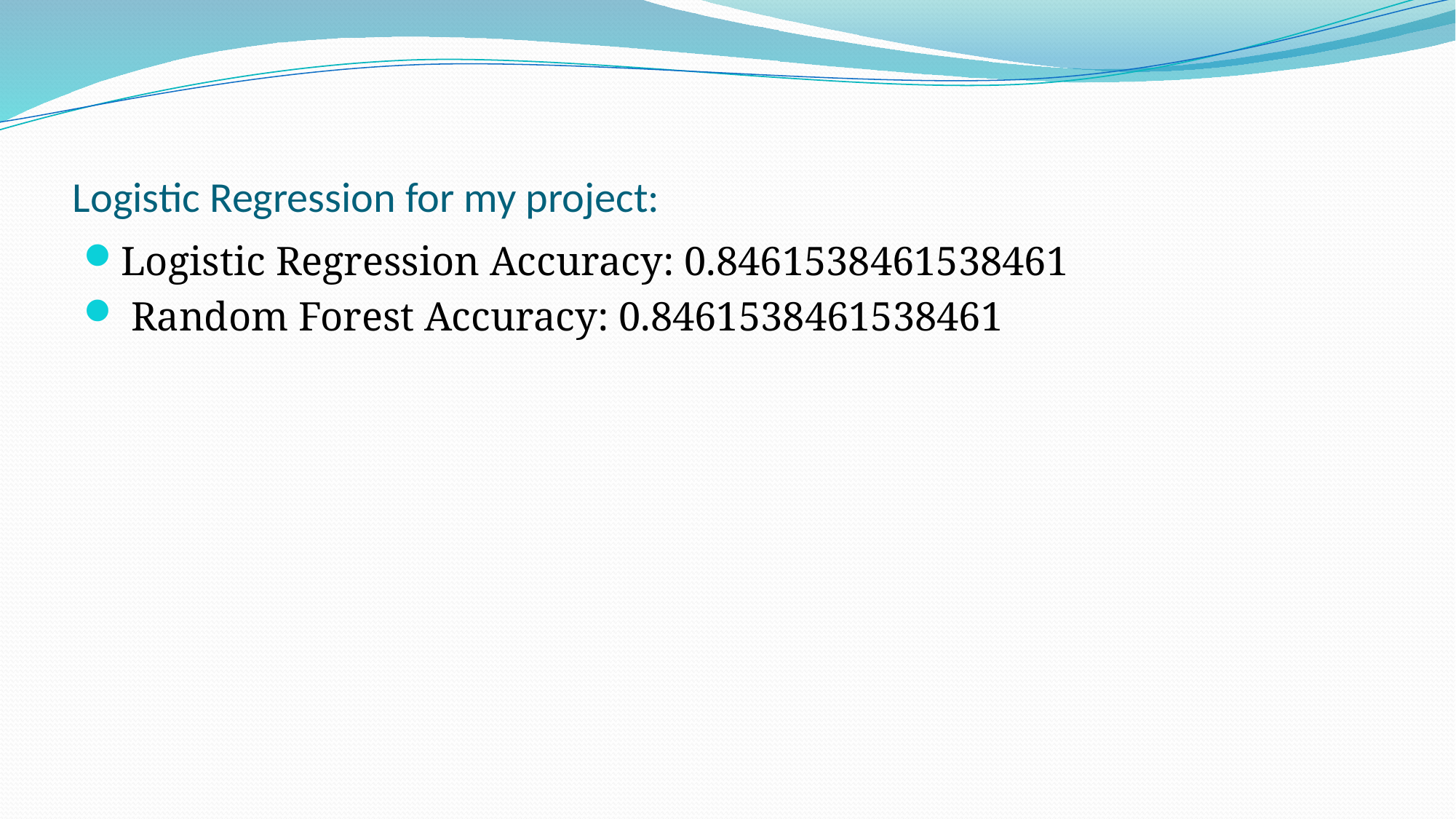

# Logistic Regression for my project:
Logistic Regression Accuracy: 0.8461538461538461
 Random Forest Accuracy: 0.8461538461538461